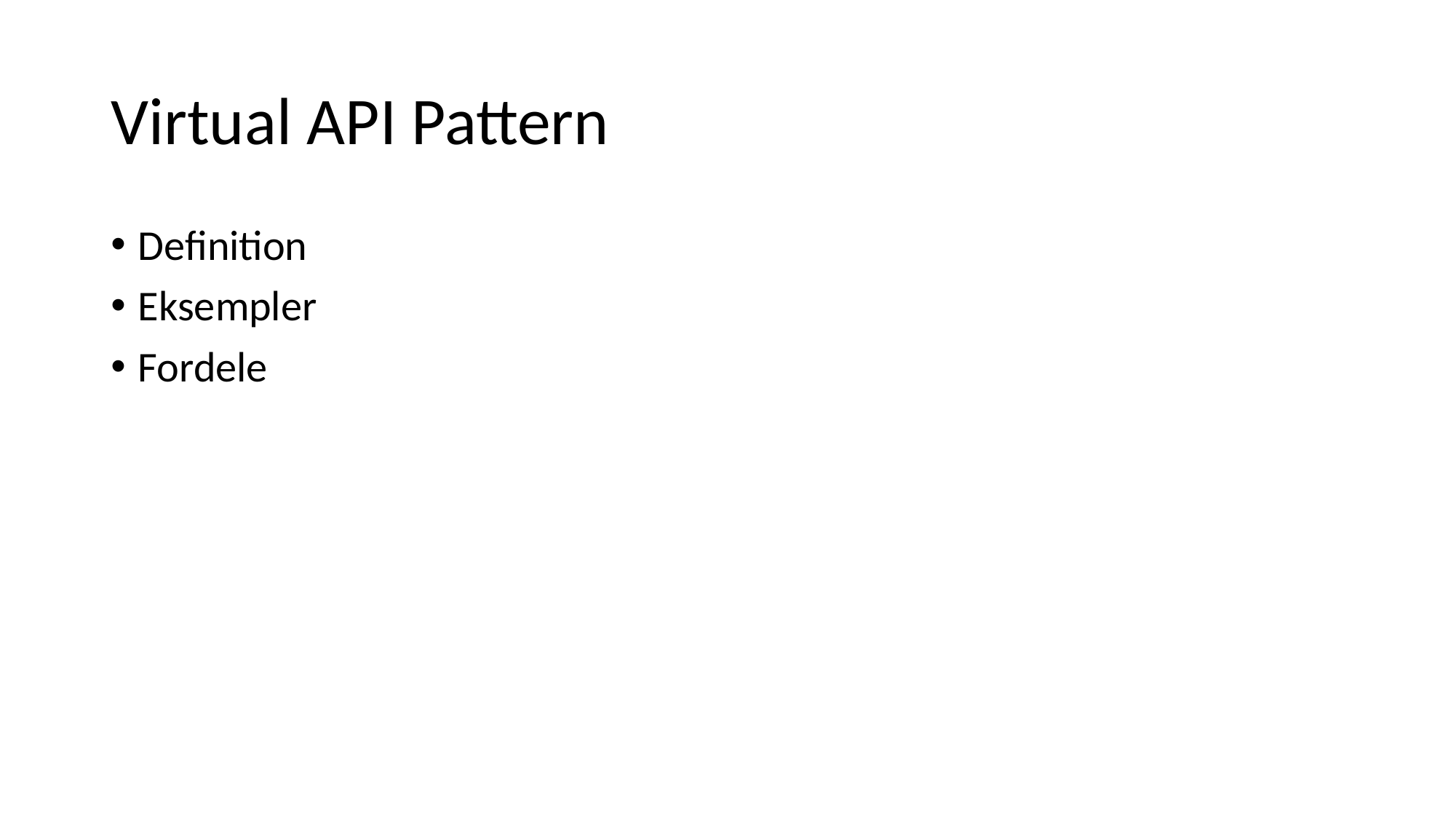

# Virtual API Pattern
Definition
Eksempler
Fordele